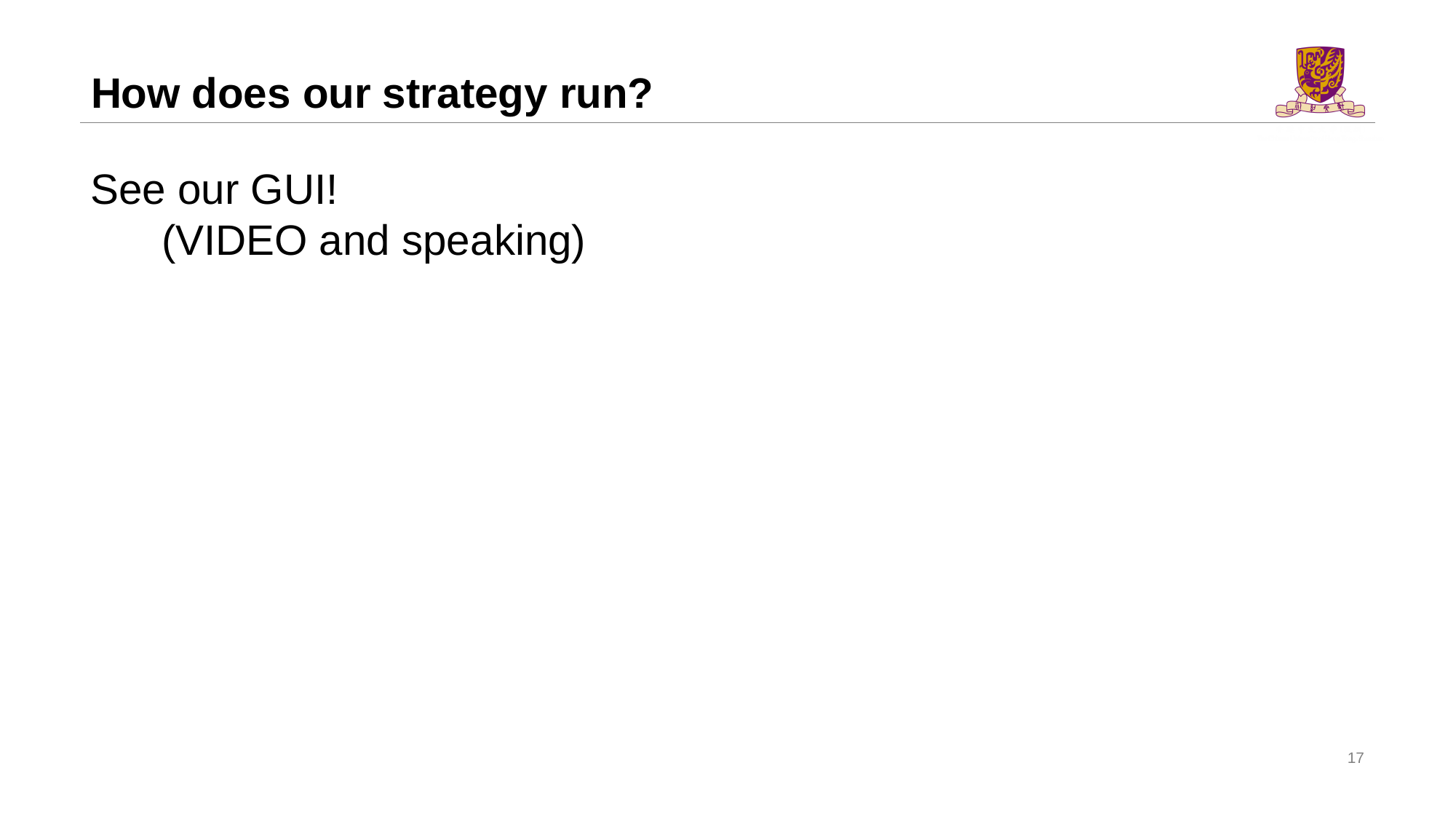

# How does our strategy run?
See our GUI!
      (VIDEO and speaking)

17